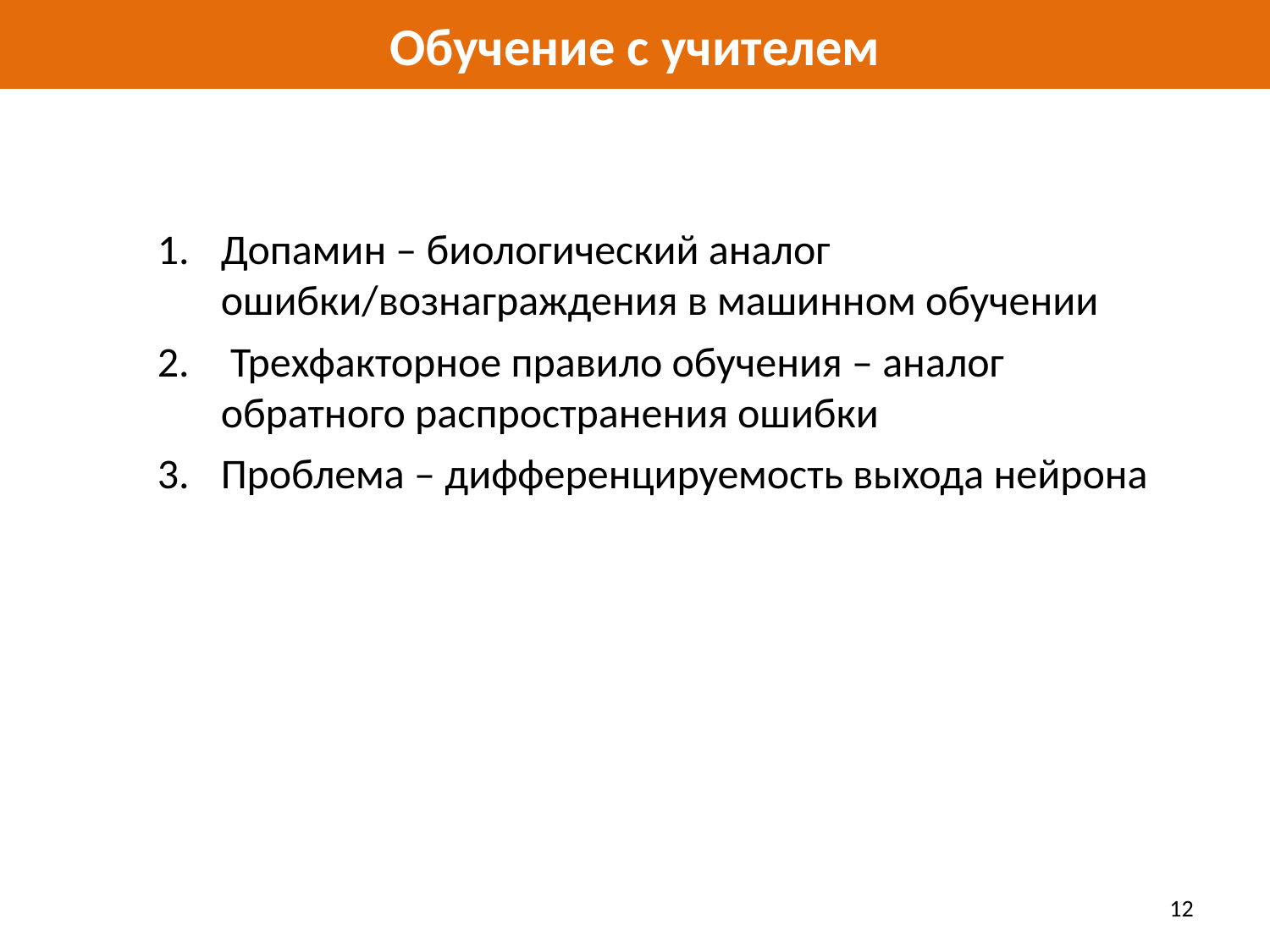

# Обучение с учителем
Допамин – биологический аналог ошибки/вознаграждения в машинном обучении
 Трехфакторное правило обучения – аналог обратного распространения ошибки
Проблема – дифференцируемость выхода нейрона
12